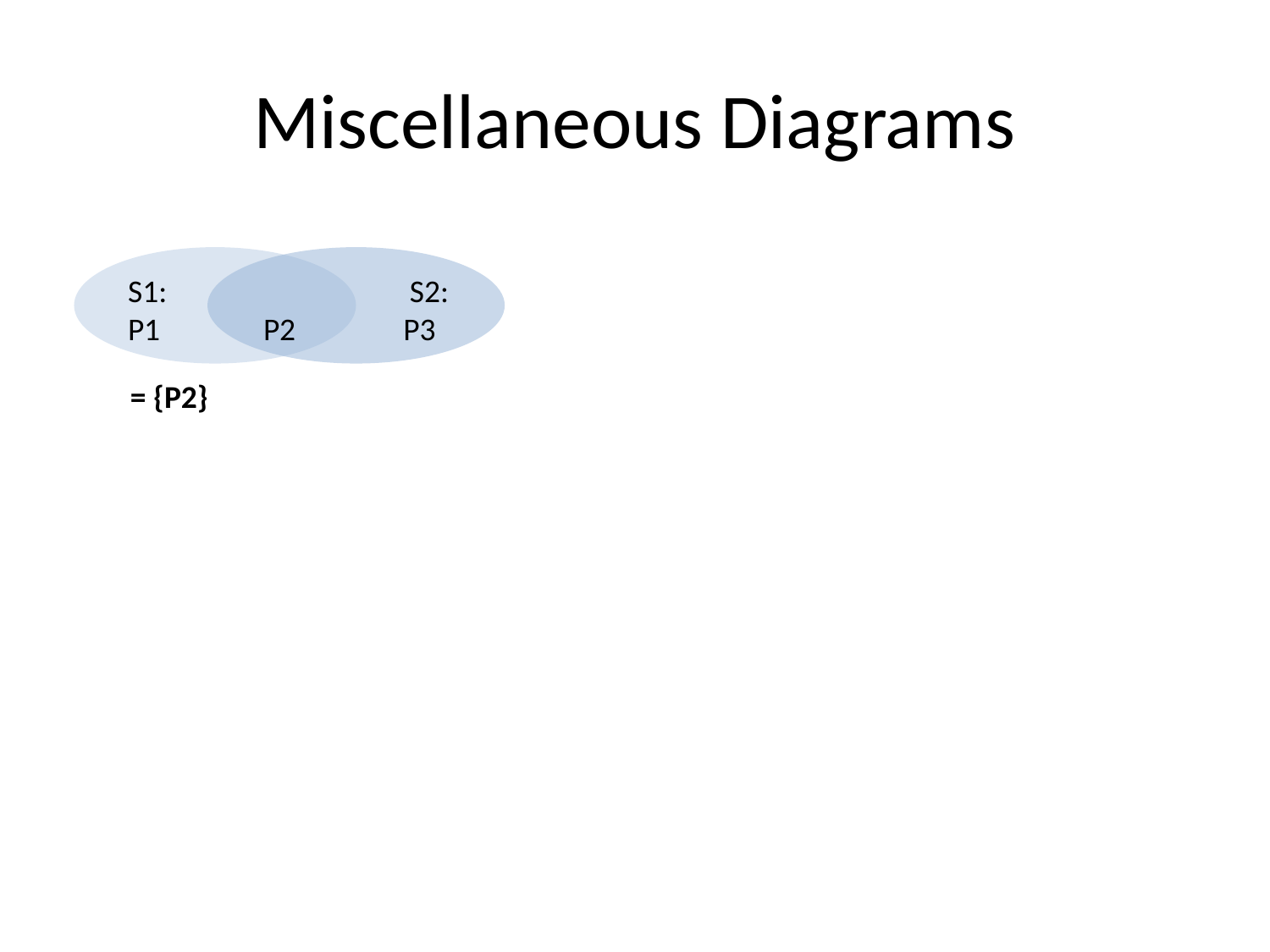

# Miscellaneous Diagrams
S1:
P1
S2:
P2               P3
= {P2}